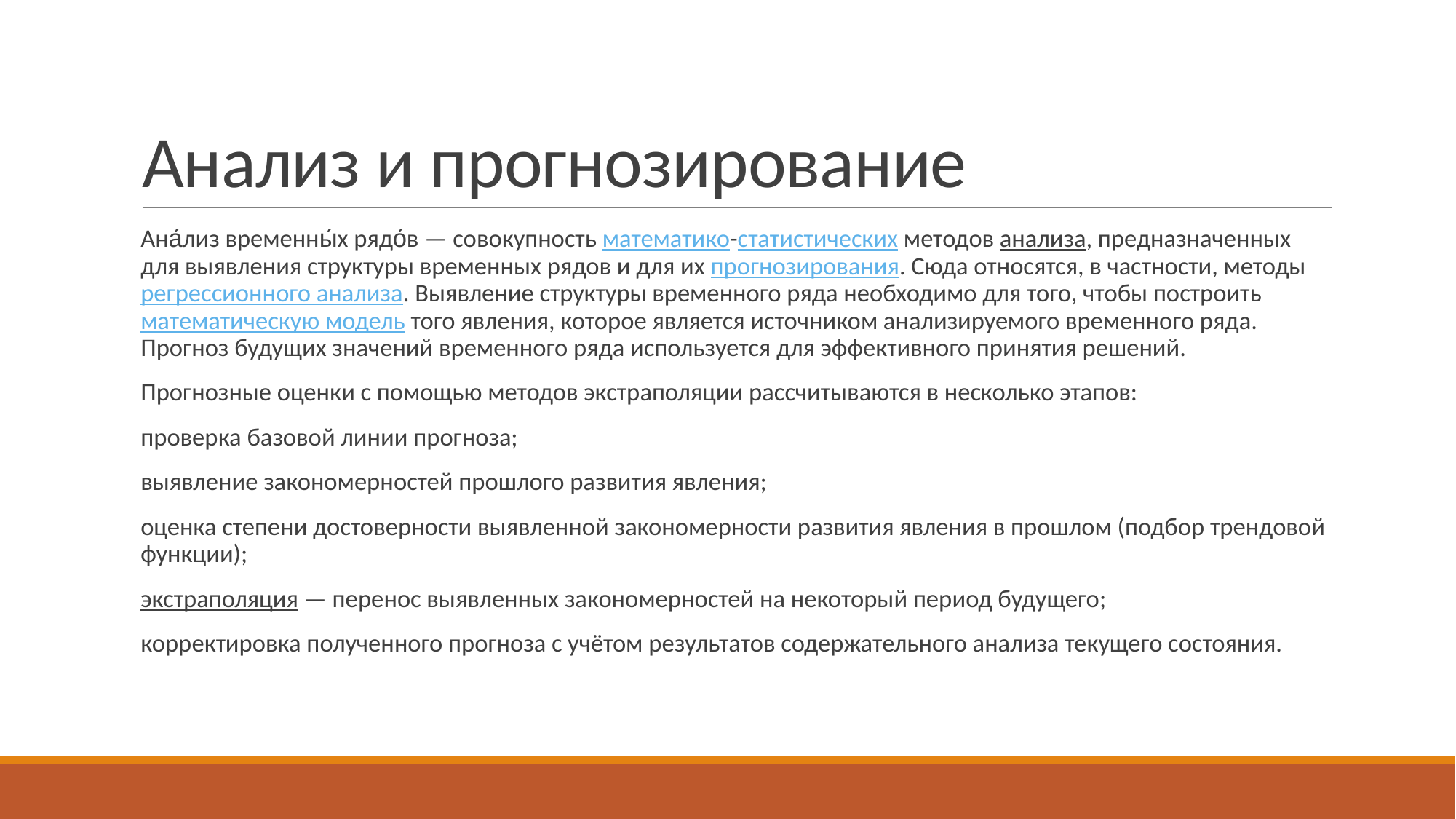

# Анализ и прогнозирование
Ана́лиз временны́х рядо́в — совокупность математико-статистических методов анализа, предназначенных для выявления структуры временных рядов и для их прогнозирования. Сюда относятся, в частности, методы регрессионного анализа. Выявление структуры временного ряда необходимо для того, чтобы построить математическую модель того явления, которое является источником анализируемого временного ряда. Прогноз будущих значений временного ряда используется для эффективного принятия решений.
Прогнозные оценки с помощью методов экстраполяции рассчитываются в несколько этапов:
проверка базовой линии прогноза;
выявление закономерностей прошлого развития явления;
оценка степени достоверности выявленной закономерности развития явления в прошлом (подбор трендовой функции);
экстраполяция — перенос выявленных закономерностей на некоторый период будущего;
корректировка полученного прогноза с учётом результатов содержательного анализа текущего состояния.